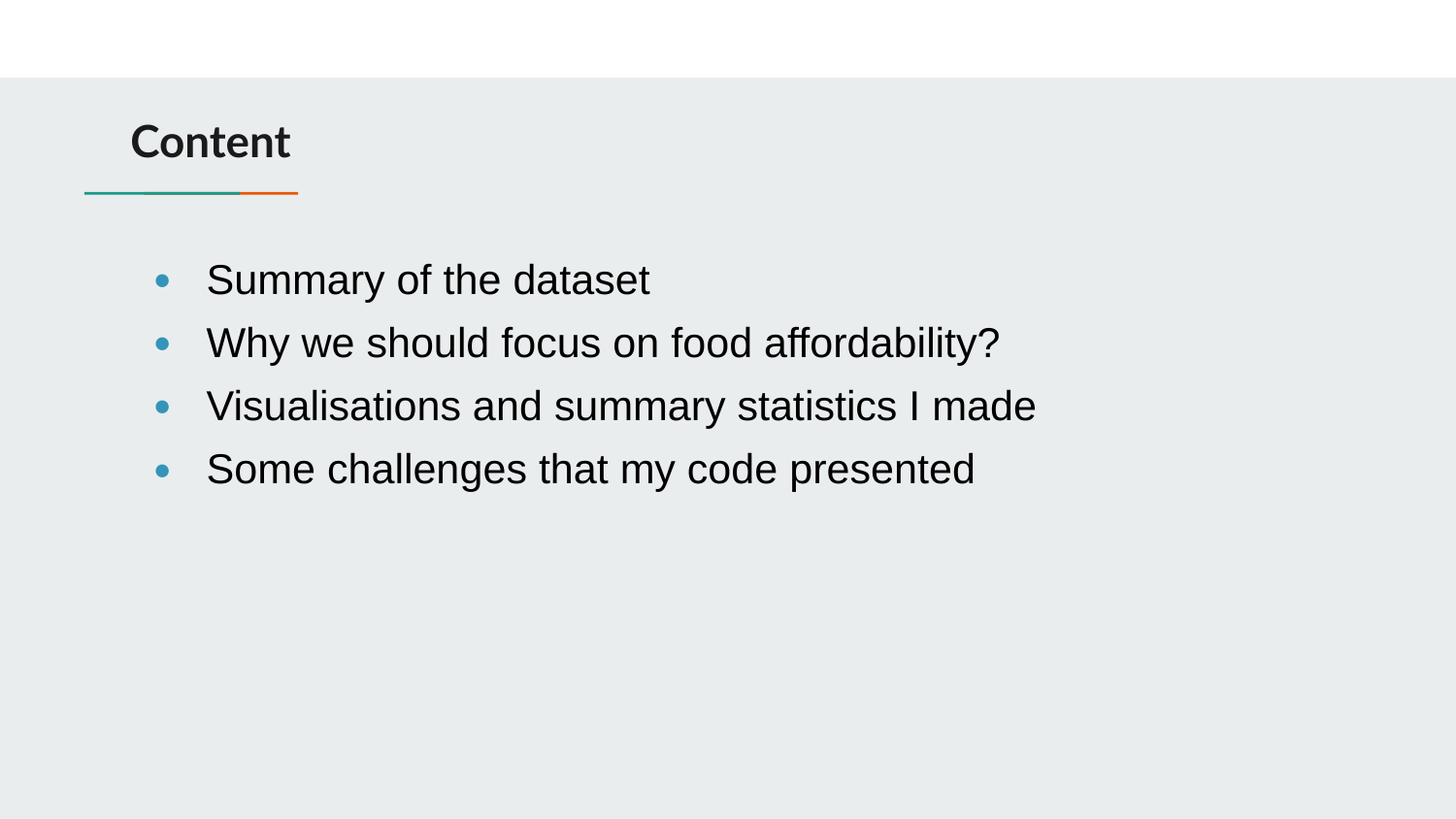

Content
# Summary of the dataset
Why we should focus on food affordability?
Visualisations and summary statistics I made
Some challenges that my code presented